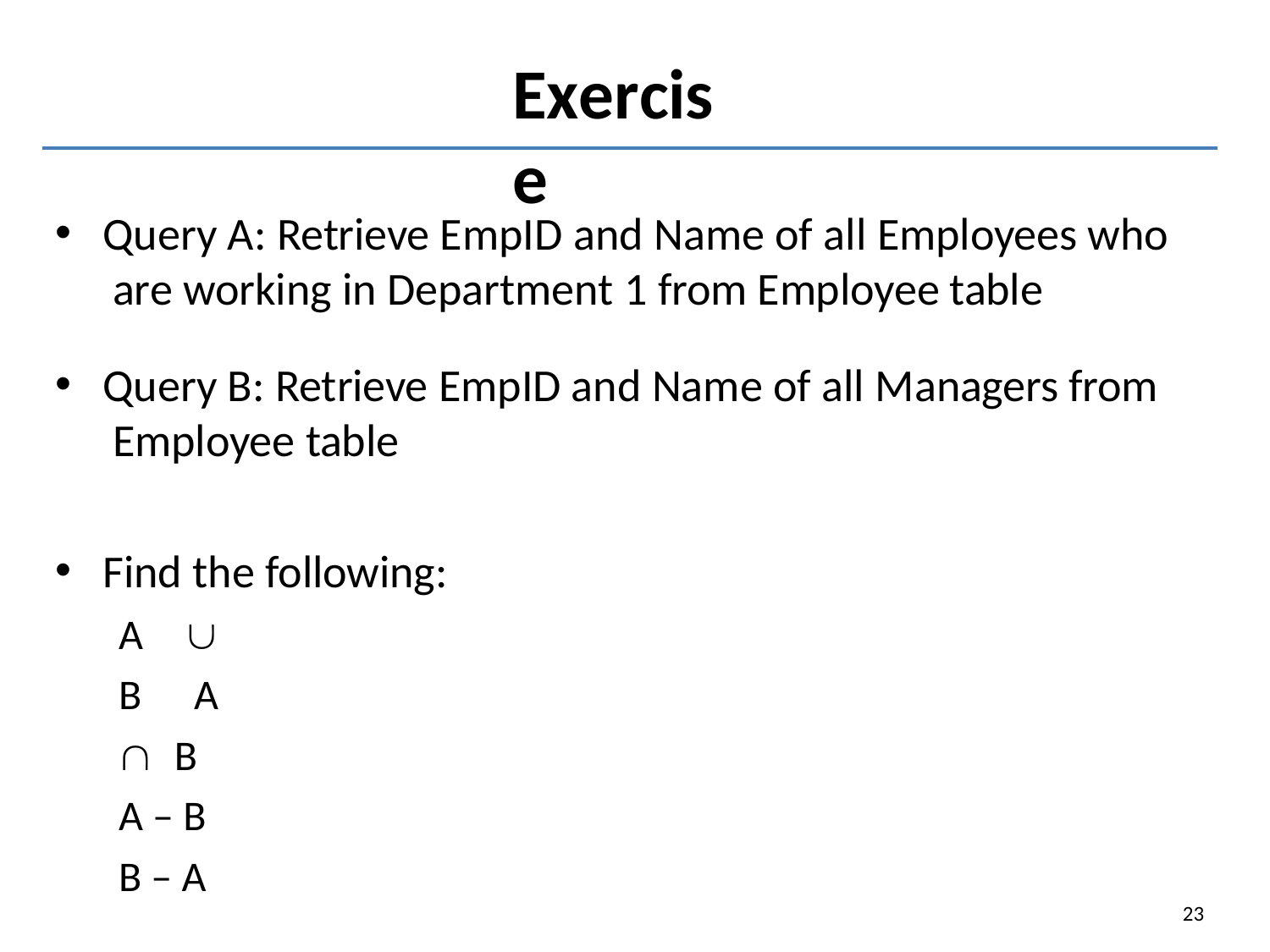

# Exercise
Query A: Retrieve EmpID and Name of all Employees who  are working in Department 1 from Employee table

Query B: Retrieve EmpID and Name of all Managers from  Employee table

Find the following:
A ∪ B  A ∩ B  A – B
B – A
23